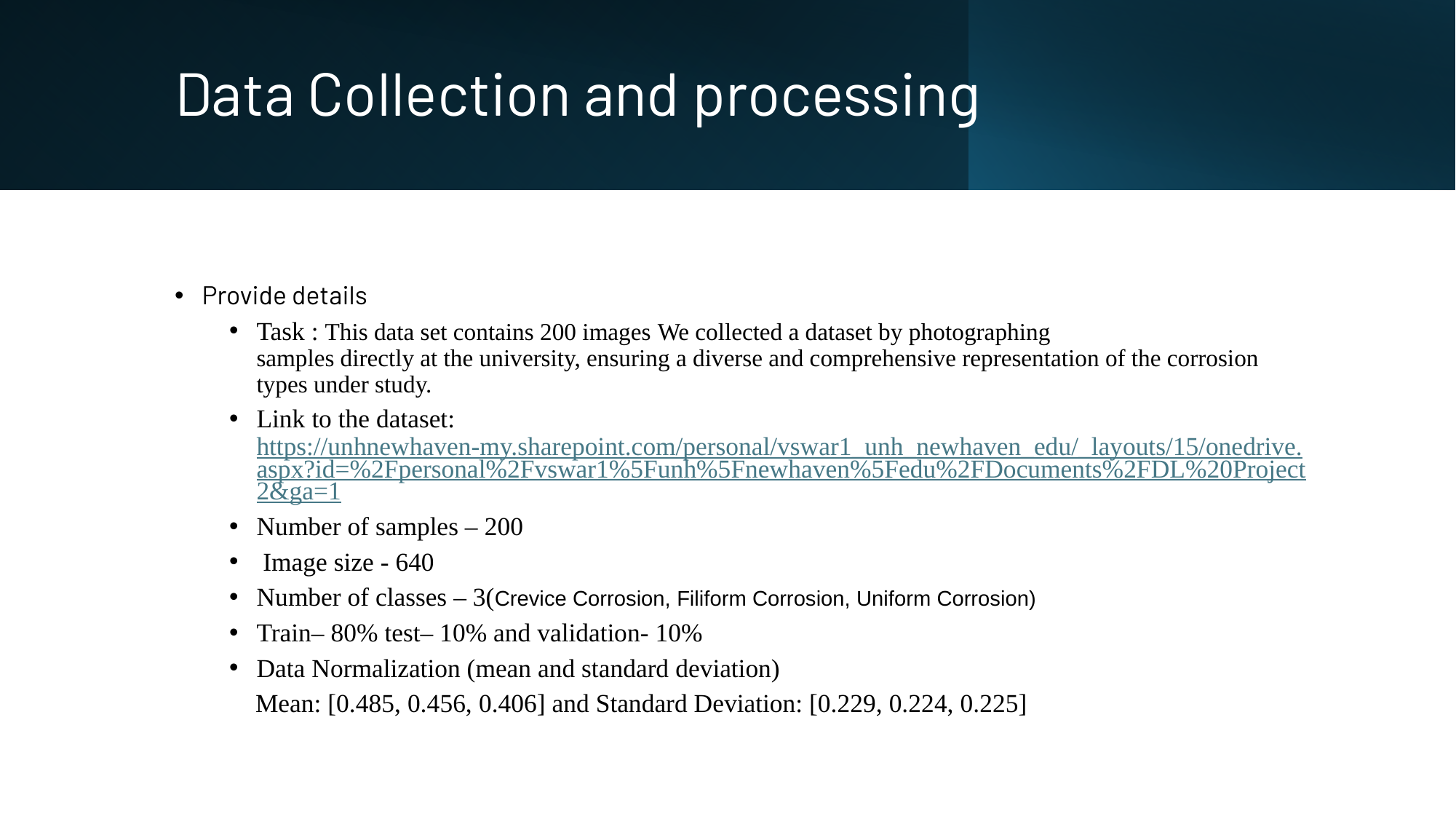

# Data Collection and processing
Provide details
Task : This data set contains 200 images We collected a dataset by photographing
samples directly at the university, ensuring a diverse and comprehensive representation of the corrosion types under study.
Link to the dataset: https://unhnewhaven-my.sharepoint.com/personal/vswar1_unh_newhaven_edu/_layouts/15/onedrive.aspx?id=%2Fpersonal%2Fvswar1%5Funh%5Fnewhaven%5Fedu%2FDocuments%2FDL%20Project2&ga=1
Number of samples – 200
 Image size - 640
Number of classes – 3(Crevice Corrosion, Filiform Corrosion, Uniform Corrosion)
Train– 80% test– 10% and validation- 10%
Data Normalization (mean and standard deviation)
    Mean: [0.485, 0.456, 0.406] and Standard Deviation: [0.229, 0.224, 0.225]